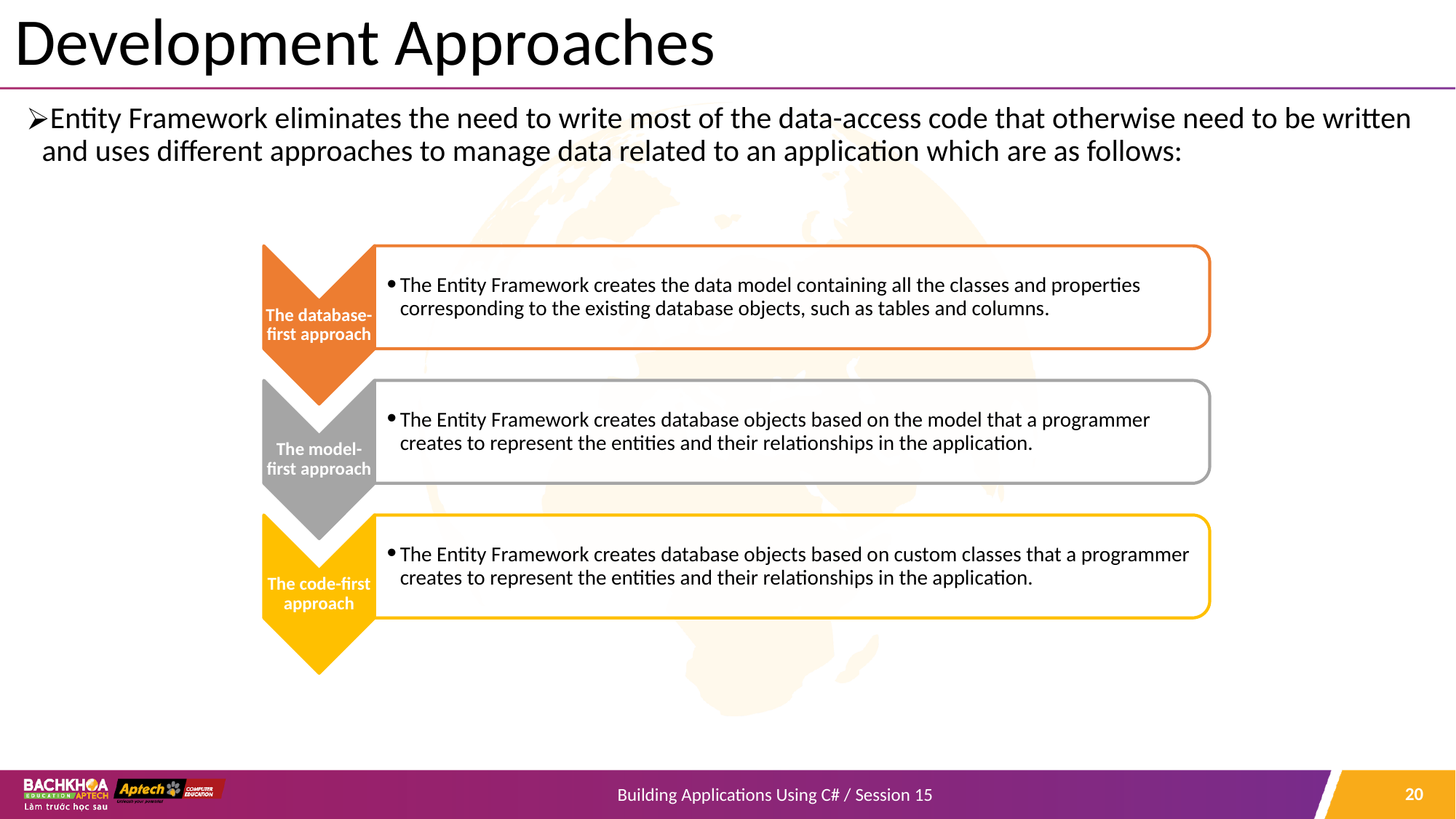

# Development Approaches
Entity Framework eliminates the need to write most of the data-access code that otherwise need to be written and uses different approaches to manage data related to an application which are as follows:

The Entity Framework creates the data model containing all the classes and properties corresponding to the existing database objects, such as tables and columns.

The database-first approach
The Entity Framework creates database objects based on the model that a programmer creates to represent the entities and their relationships in the application.

The model-first approach
The Entity Framework creates database objects based on custom classes that a programmer creates to represent the entities and their relationships in the application.

The code-first approach
20
Building Applications Using C# / Session 15